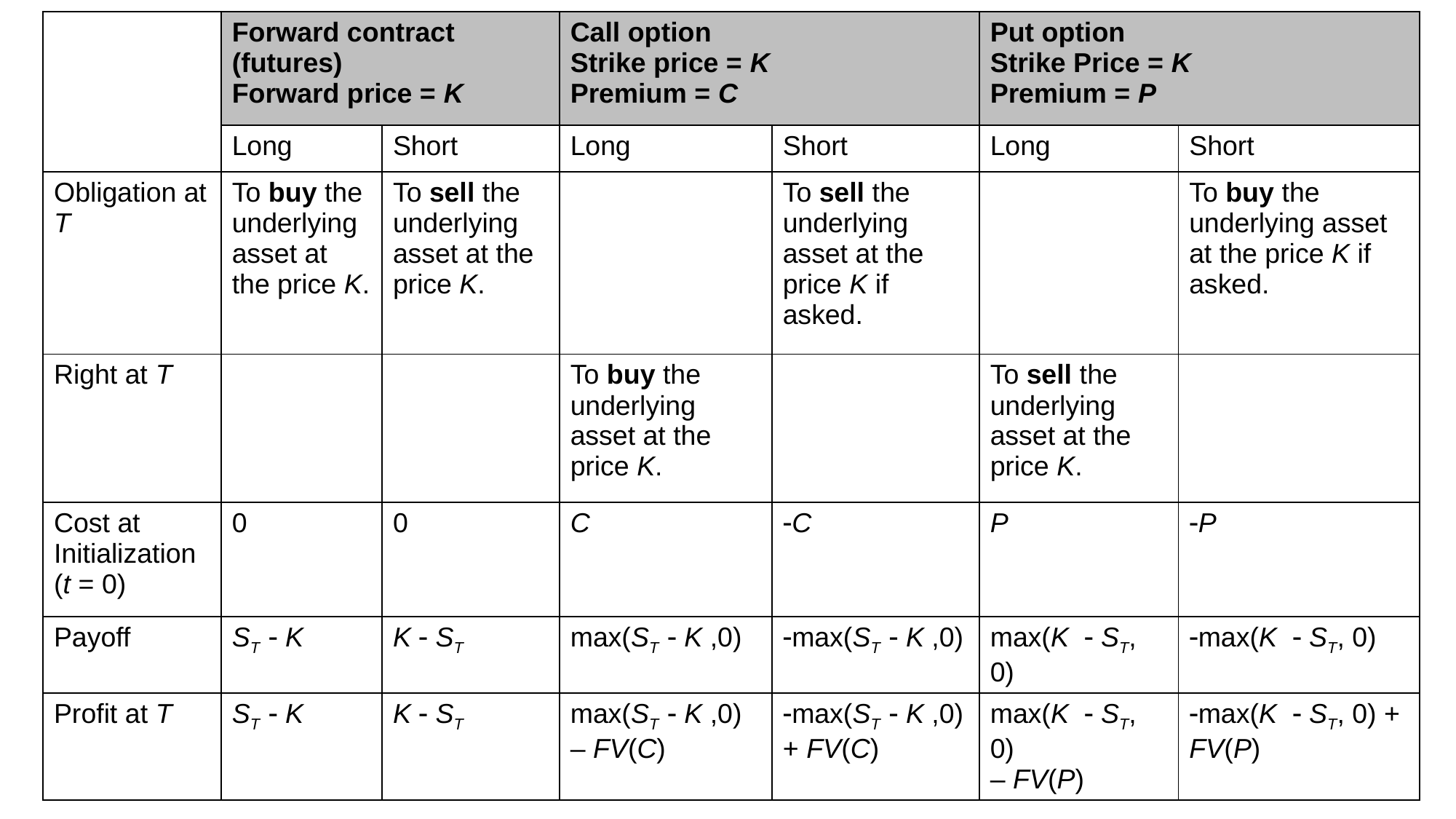

|  | Forward contract (futures) Forward price = K |  | Call option Strike price = K Premium = C |  | Put option Strike Price = K Premium = P |  |
| --- | --- | --- | --- | --- | --- | --- |
|  | Long | Short | Long | Short | Long | Short |
| Obligation at T | To buy the underlying asset at the price K. | To sell the underlying asset at the price K. |  | To sell the underlying asset at the price K if asked. |  | To buy the underlying asset at the price K if asked. |
| Right at T |  |  | To buy the underlying asset at the price K. |  | To sell the underlying asset at the price K. |  |
| Cost at Initialization (t = 0) | 0 | 0 | C | −C | P | −P |
| Payoff | ST − K | K − ST | max(ST − K ,0) | −max(ST − K ,0) | max(K − ST, 0) | −max(K − ST, 0) |
| Profit at T | ST − K | K − ST | max(ST − K ,0) – FV(C) | −max(ST − K ,0) + FV(C) | max(K − ST, 0) – FV(P) | −max(K − ST, 0) + FV(P) |